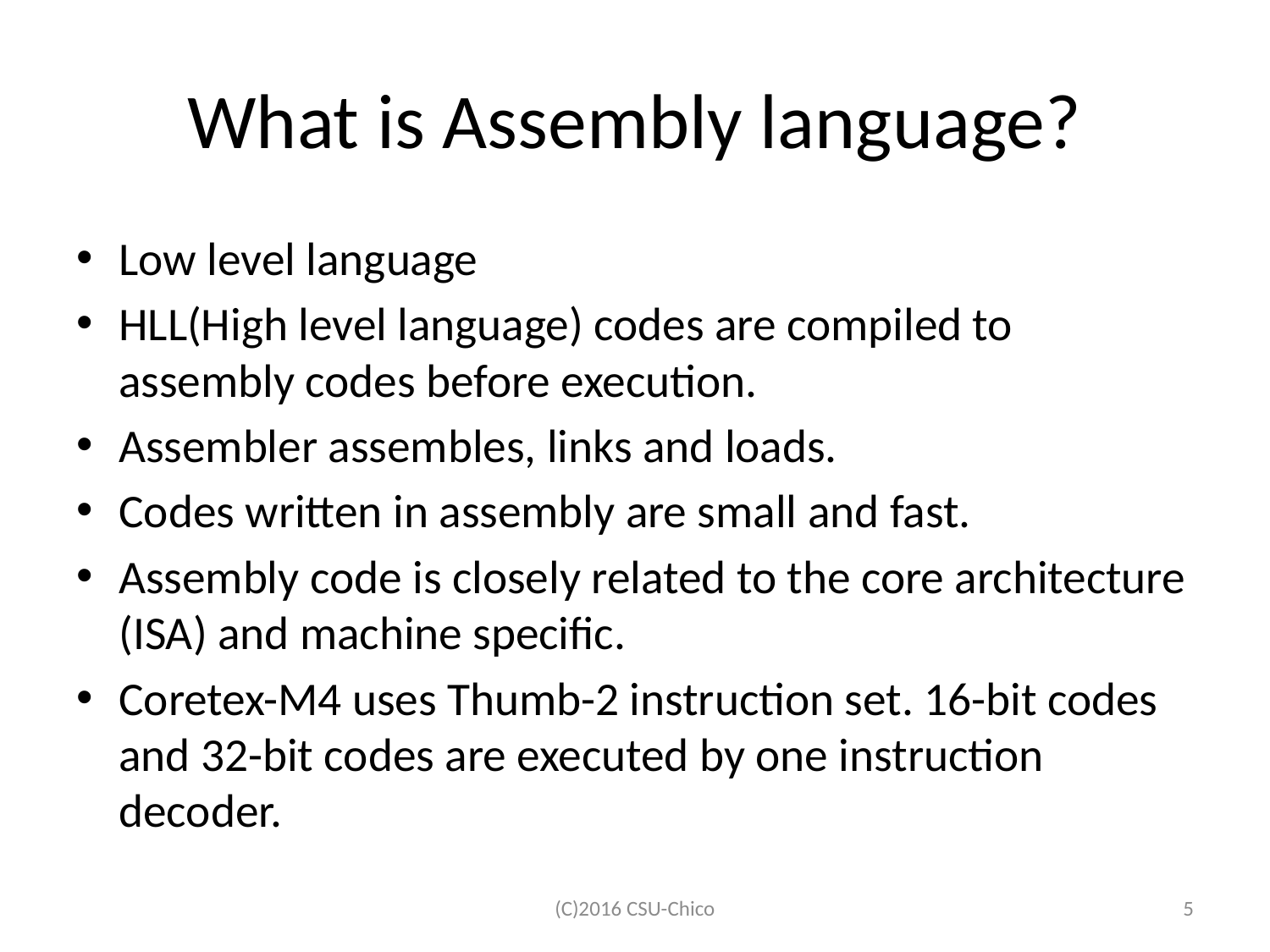

# What is Assembly language?
Low level language
HLL(High level language) codes are compiled to assembly codes before execution.
Assembler assembles, links and loads.
Codes written in assembly are small and fast.
Assembly code is closely related to the core architecture (ISA) and machine specific.
Coretex-M4 uses Thumb-2 instruction set. 16-bit codes and 32-bit codes are executed by one instruction decoder.

(C)2016 CSU-Chico
5